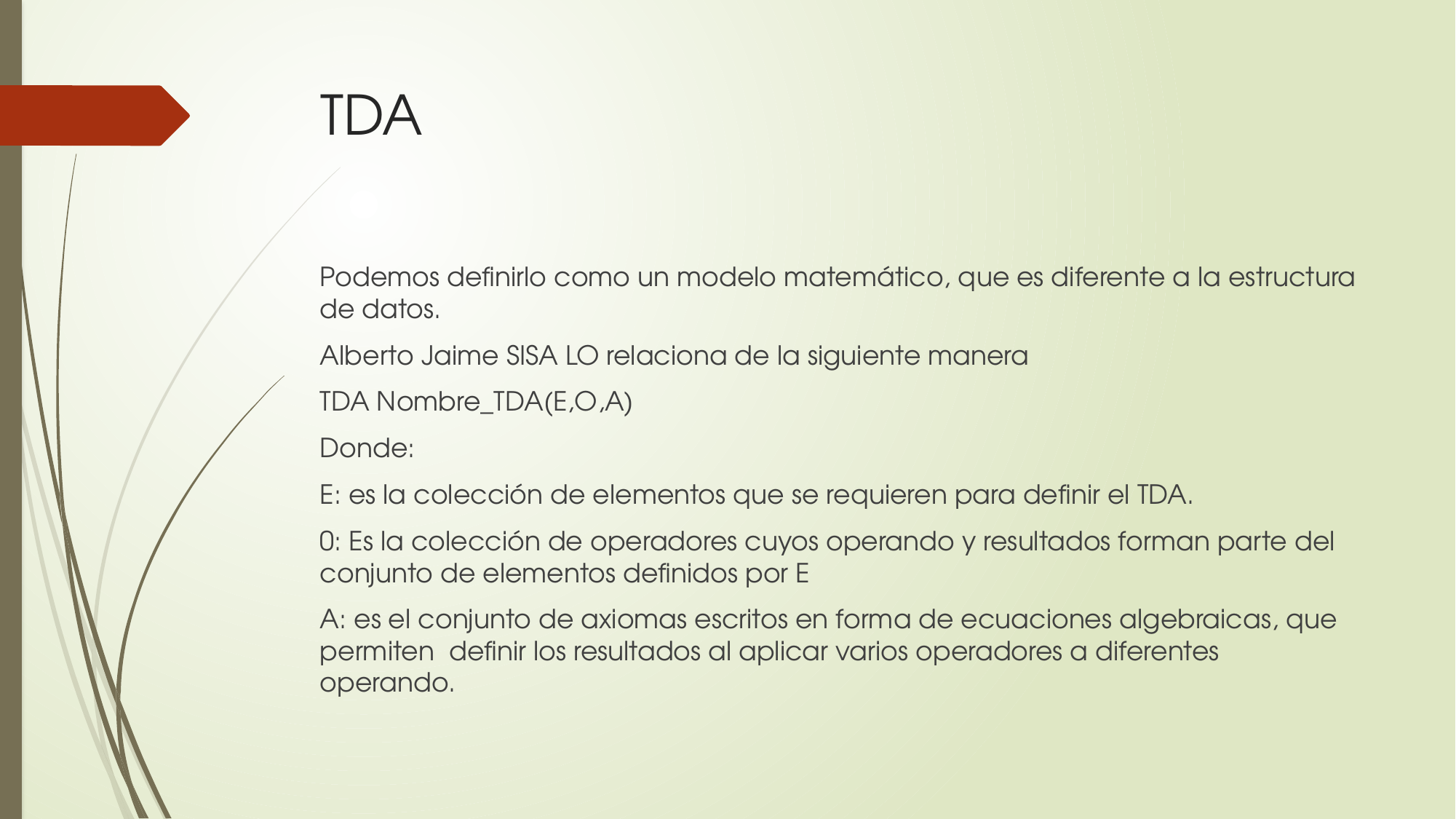

# TDA
Podemos definirlo como un modelo matemático, que es diferente a la estructura de datos.
Alberto Jaime SISA LO relaciona de la siguiente manera
TDA Nombre_TDA(E,O,A)
Donde:
E: es la colección de elementos que se requieren para definir el TDA.
0: Es la colección de operadores cuyos operando y resultados forman parte del conjunto de elementos definidos por E
A: es el conjunto de axiomas escritos en forma de ecuaciones algebraicas, que permiten  definir los resultados al aplicar varios operadores a diferentes operando.